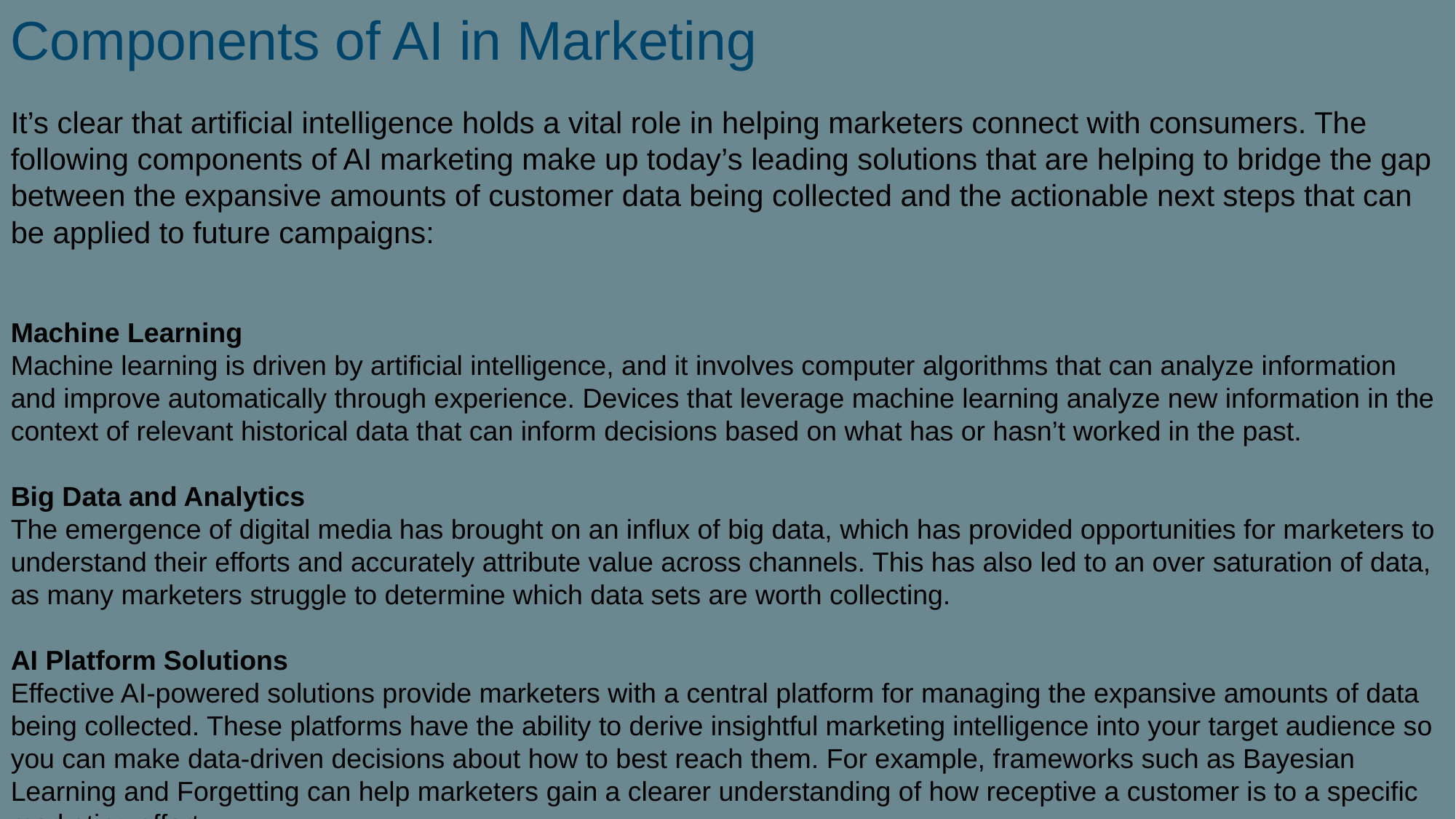

Components of AI in Marketing

It’s clear that artificial intelligence holds a vital role in helping marketers connect with consumers. The following components of AI marketing make up today’s leading solutions that are helping to bridge the gap between the expansive amounts of customer data being collected and the actionable next steps that can be applied to future campaigns:

Machine Learning
Machine learning is driven by artificial intelligence, and it involves computer algorithms that can analyze information and improve automatically through experience. Devices that leverage machine learning analyze new information in the context of relevant historical data that can inform decisions based on what has or hasn’t worked in the past.

Big Data and Analytics
The emergence of digital media has brought on an influx of big data, which has provided opportunities for marketers to understand their efforts and accurately attribute value across channels. This has also led to an over saturation of data, as many marketers struggle to determine which data sets are worth collecting.

AI Platform Solutions
Effective AI-powered solutions provide marketers with a central platform for managing the expansive amounts of data being collected. These platforms have the ability to derive insightful marketing intelligence into your target audience so you can make data-driven decisions about how to best reach them. For example, frameworks such as Bayesian Learning and Forgetting can help marketers gain a clearer understanding of how receptive a customer is to a specific marketing effort.